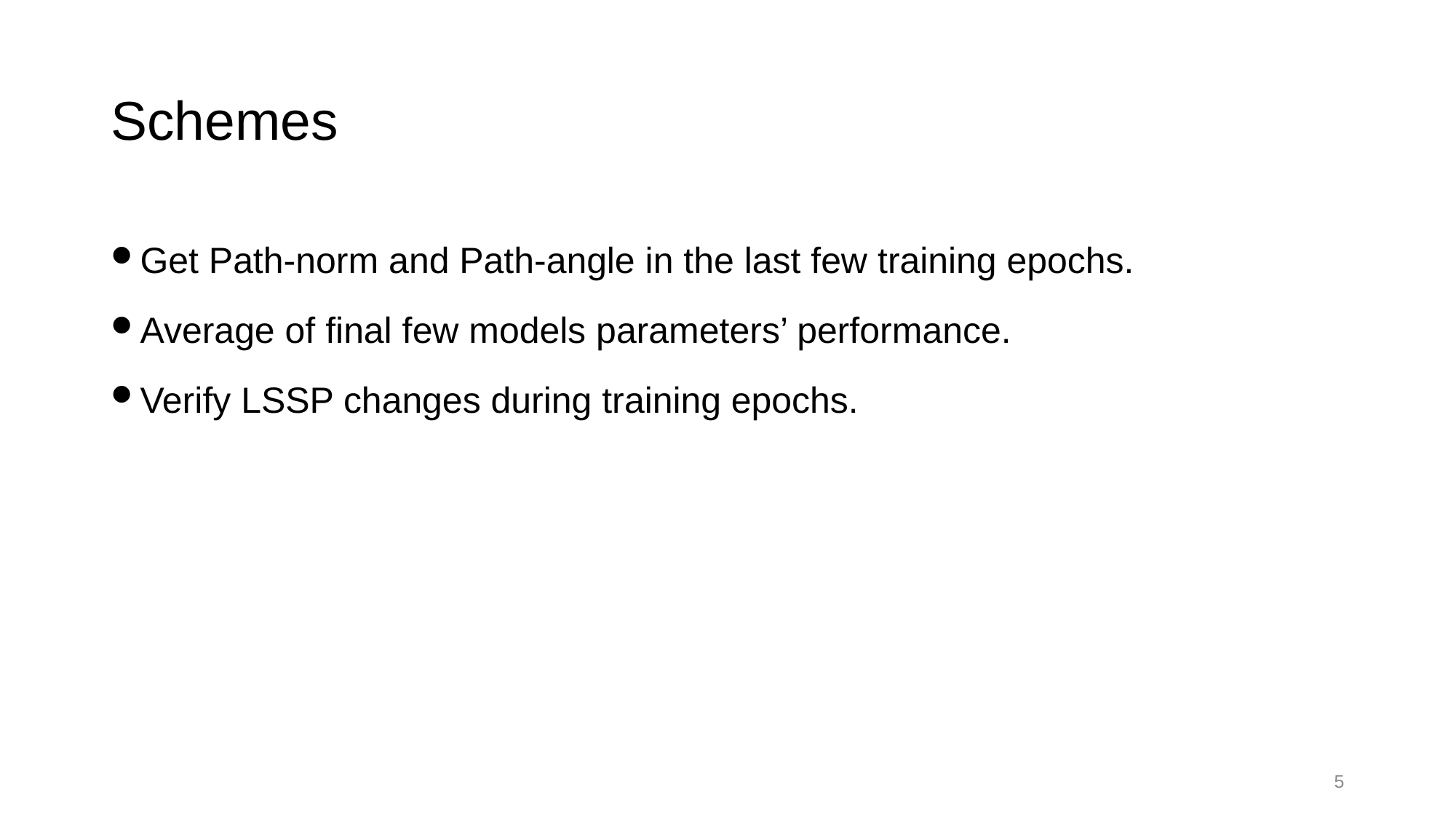

# Schemes
Get Path-norm and Path-angle in the last few training epochs.
Average of final few models parameters’ performance.
Verify LSSP changes during training epochs.
5